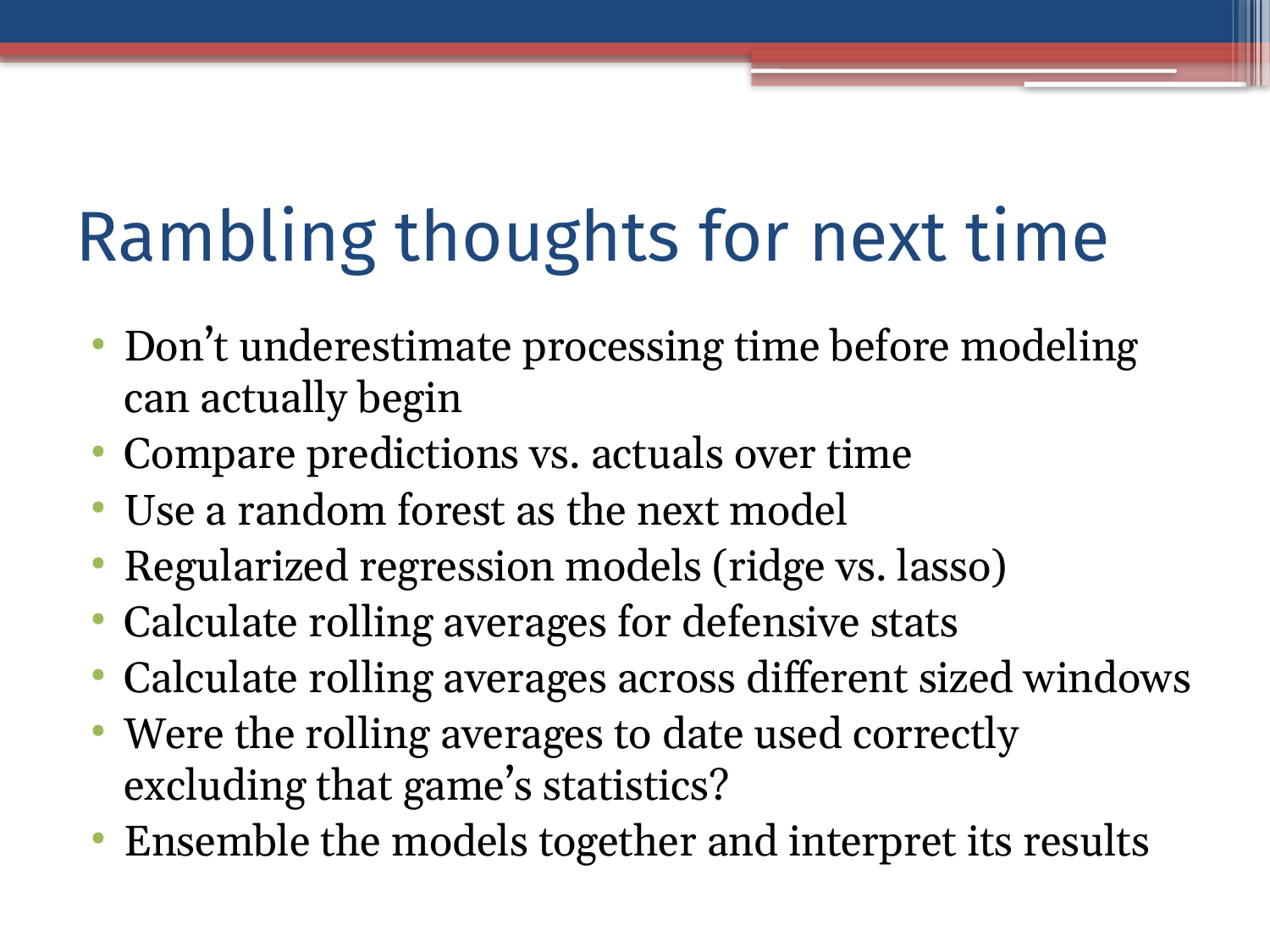

# Rambling thoughts for next time
Don’t underestimate processing time before modeling can actually begin
Compare predictions vs. actuals over time
Use a random forest as the next model
Regularized regression models (ridge vs. lasso)
Calculate rolling averages for defensive stats
Calculate rolling averages across different sized windows
Were the rolling averages to date used correctly excluding that game’s statistics?
Ensemble the models together and interpret its results